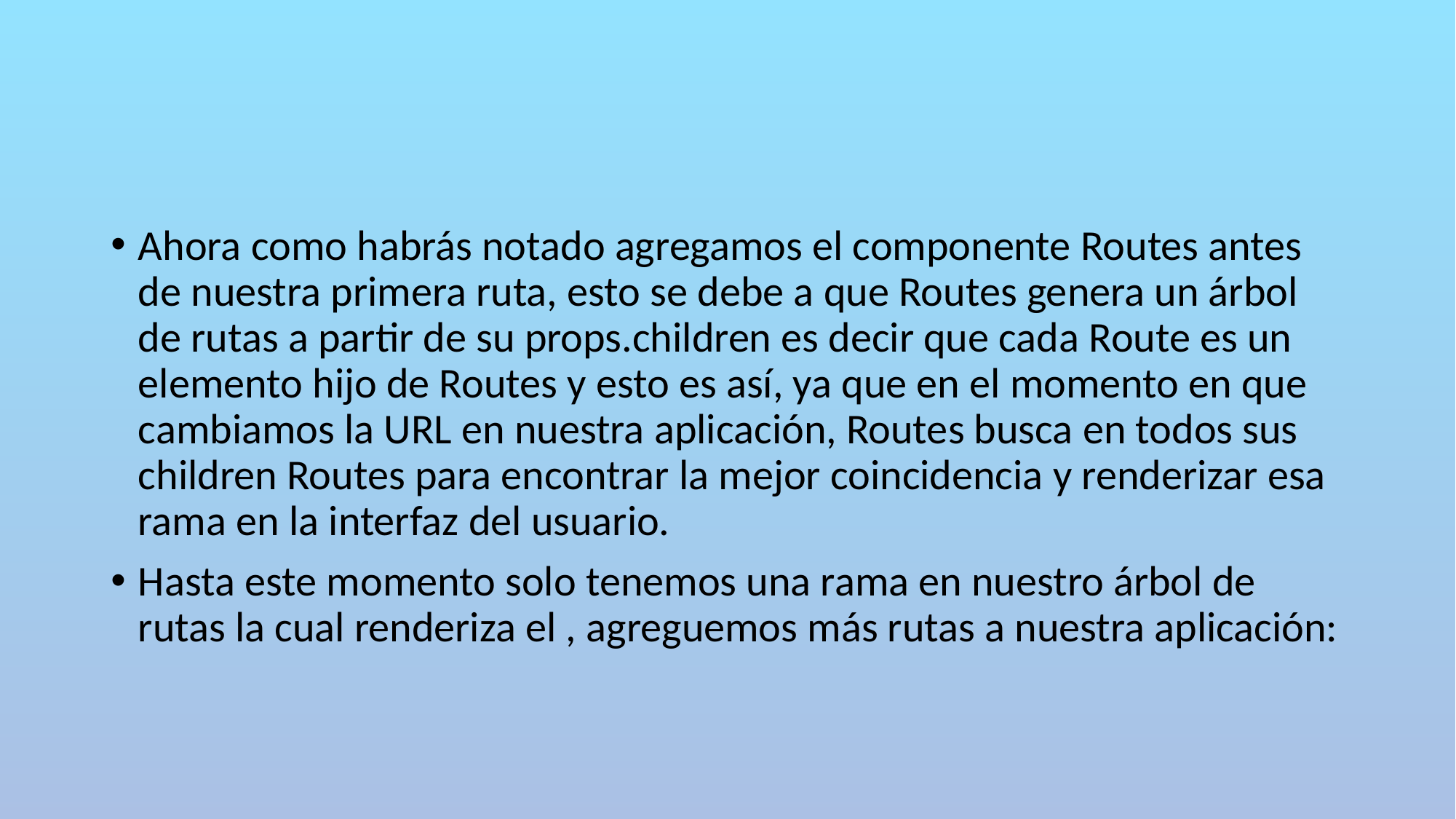

#
Ahora como habrás notado agregamos el componente Routes antes de nuestra primera ruta, esto se debe a que Routes genera un árbol de rutas a partir de su props.children es decir que cada Route es un elemento hijo de Routes y esto es así, ya que en el momento en que cambiamos la URL en nuestra aplicación, Routes busca en todos sus children Routes para encontrar la mejor coincidencia y renderizar esa rama en la interfaz del usuario.
Hasta este momento solo tenemos una rama en nuestro árbol de rutas la cual renderiza el , agreguemos más rutas a nuestra aplicación: